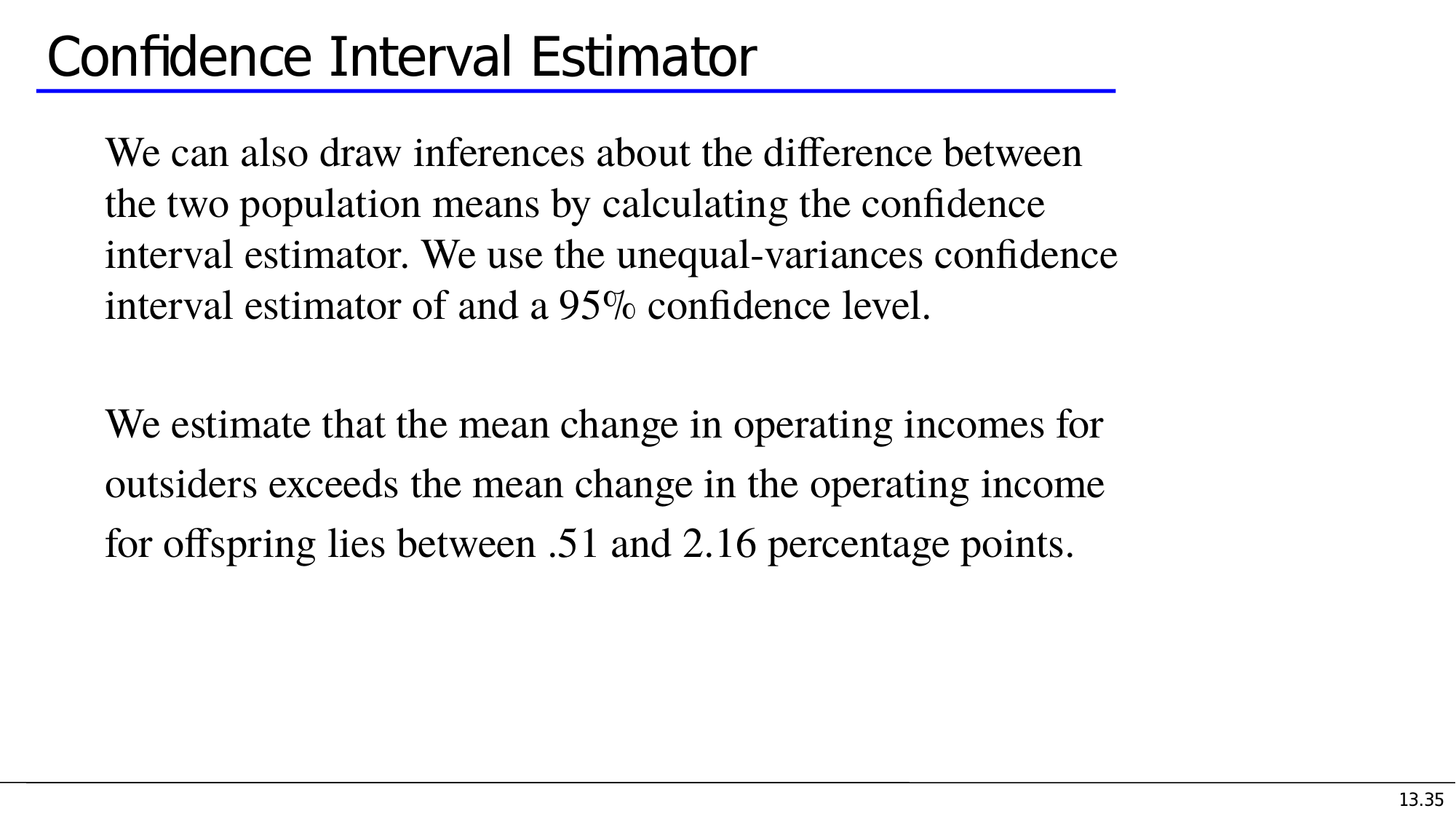

# Confidence Interval Estimator
We can also draw inferences about the difference between the two population means by calculating the confidence interval estimator. We use the unequal-variances confidence interval estimator of and a 95% confidence level.

We estimate that the mean change in operating incomes for
outsiders exceeds the mean change in the operating income
for offspring lies between .51 and 2.16 percentage points.

13.35